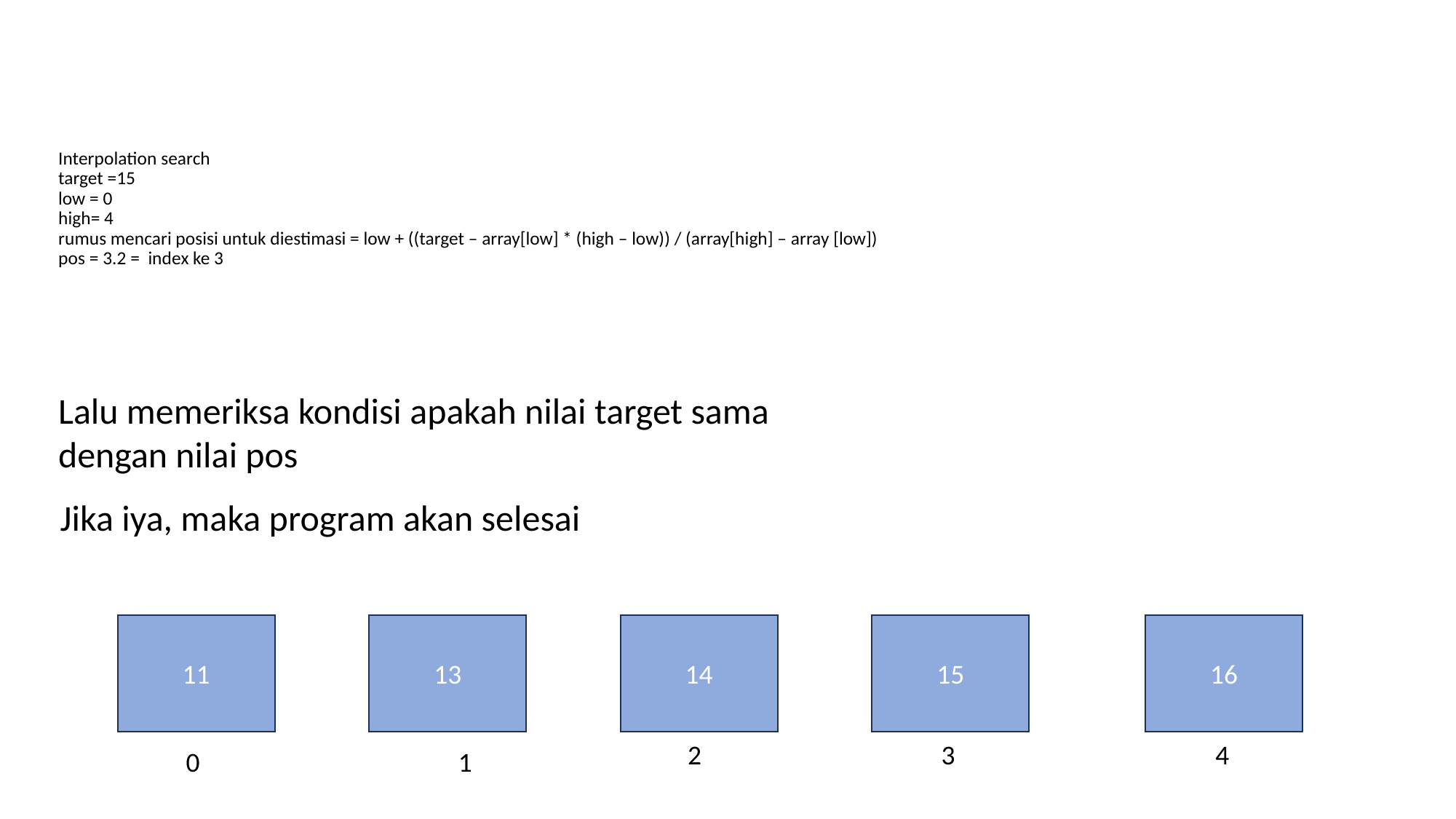

# Interpolation search target =15 low = 0 high= 4 rumus mencari posisi untuk diestimasi = low + ((target – array[low] * (high – low)) / (array[high] – array [low]) pos = 3.2 =  index ke 3
Lalu memeriksa kondisi apakah nilai target sama dengan nilai pos
Jika iya, maka program akan selesai
11
13
14
15
16
2
3
4
0
1